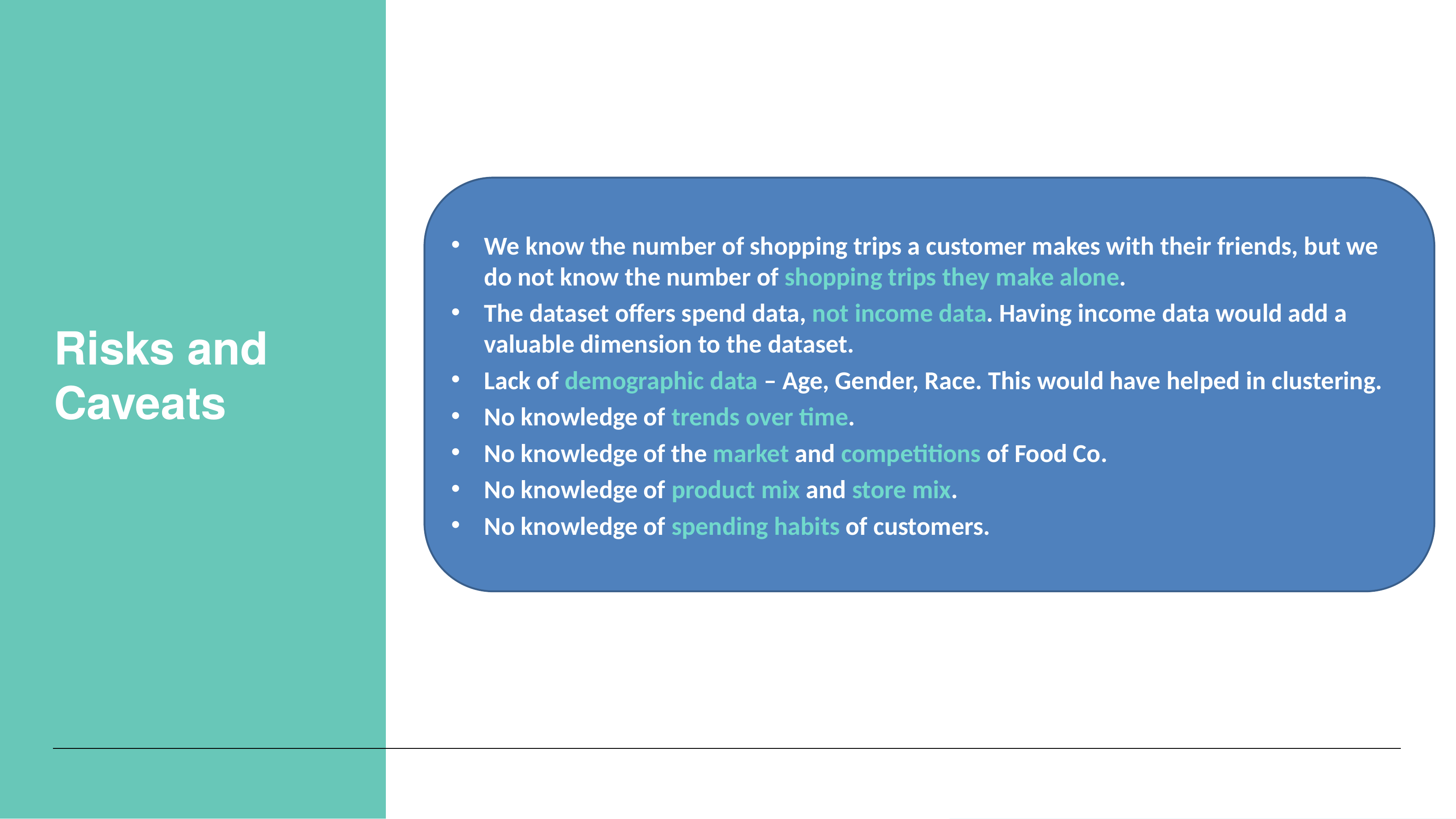

We know the number of shopping trips a customer makes with their friends, but we do not know the number of shopping trips they make alone.
The dataset offers spend data, not income data. Having income data would add a valuable dimension to the dataset.
Lack of demographic data – Age, Gender, Race. This would have helped in clustering.
No knowledge of trends over time.
No knowledge of the market and competitions of Food Co.
No knowledge of product mix and store mix.
No knowledge of spending habits of customers.
# Risks and Caveats